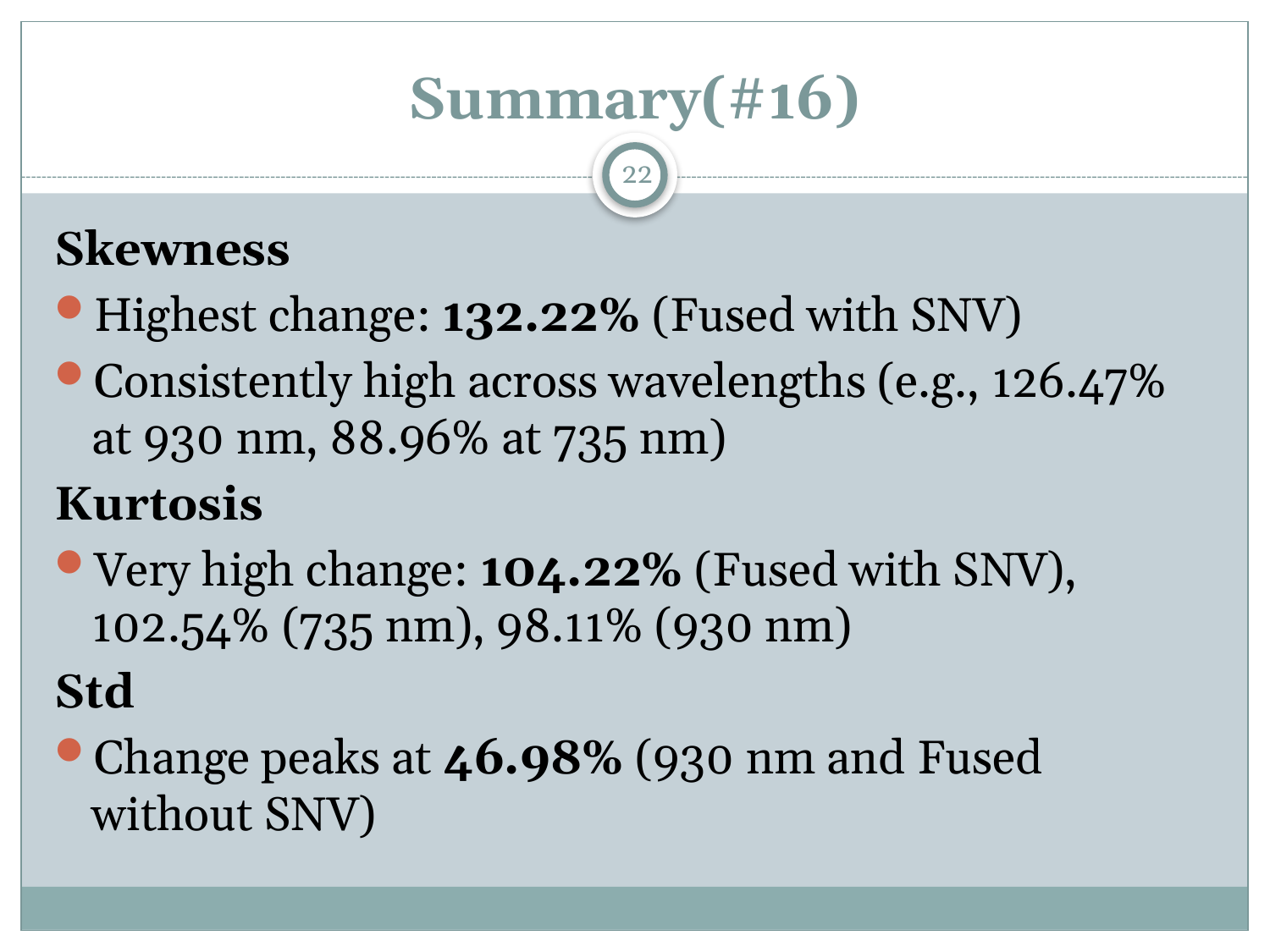

# Summary(#16)
22
Skewness
Highest change: 132.22% (Fused with SNV)
Consistently high across wavelengths (e.g., 126.47% at 930 nm, 88.96% at 735 nm)
Kurtosis
Very high change: 104.22% (Fused with SNV), 102.54% (735 nm), 98.11% (930 nm)
Std
Change peaks at 46.98% (930 nm and Fused without SNV)